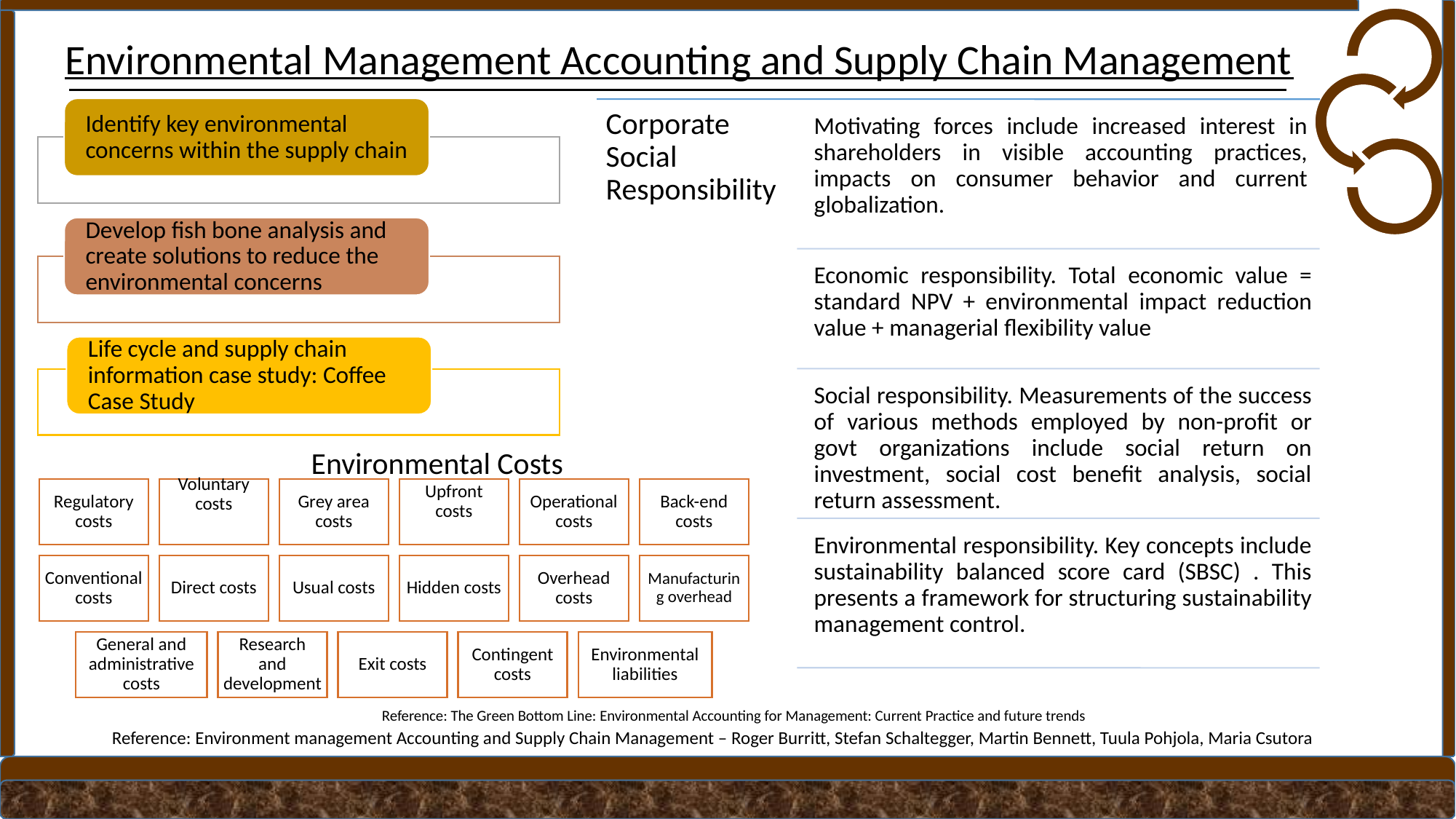

# Environmental Management Accounting and Supply Chain Management
Identify key environmental concerns within the supply chain
Develop fish bone analysis and create solutions to reduce the environmental concerns
Life cycle and supply chain information case study: Coffee Case Study
Corporate Social Responsibility
Motivating forces include increased interest in shareholders in visible accounting practices, impacts on consumer behavior and current globalization.
Economic responsibility. Total economic value = standard NPV + environmental impact reduction value + managerial flexibility value
Social responsibility. Measurements of the success of various methods employed by non-profit or govt organizations include social return on investment, social cost benefit analysis, social return assessment.
Environmental responsibility. Key concepts include sustainability balanced score card (SBSC) . This presents a framework for structuring sustainability management control.

Environmental Costs
Regulatory costs
Voluntary costs
Grey area costs
Upfront costs
Operational costs
Back-end costs
Conventional costs
Direct costs
Usual costs
Hidden costs
Overhead costs
Manufacturing overhead
General and administrative costs
Research and development
Exit costs
Contingent costs
Environmental liabilities
Reference: The Green Bottom Line: Environmental Accounting for Management: Current Practice and future trends
Reference: Environment management Accounting and Supply Chain Management – Roger Burritt, Stefan Schaltegger, Martin Bennett, Tuula Pohjola, Maria Csutora